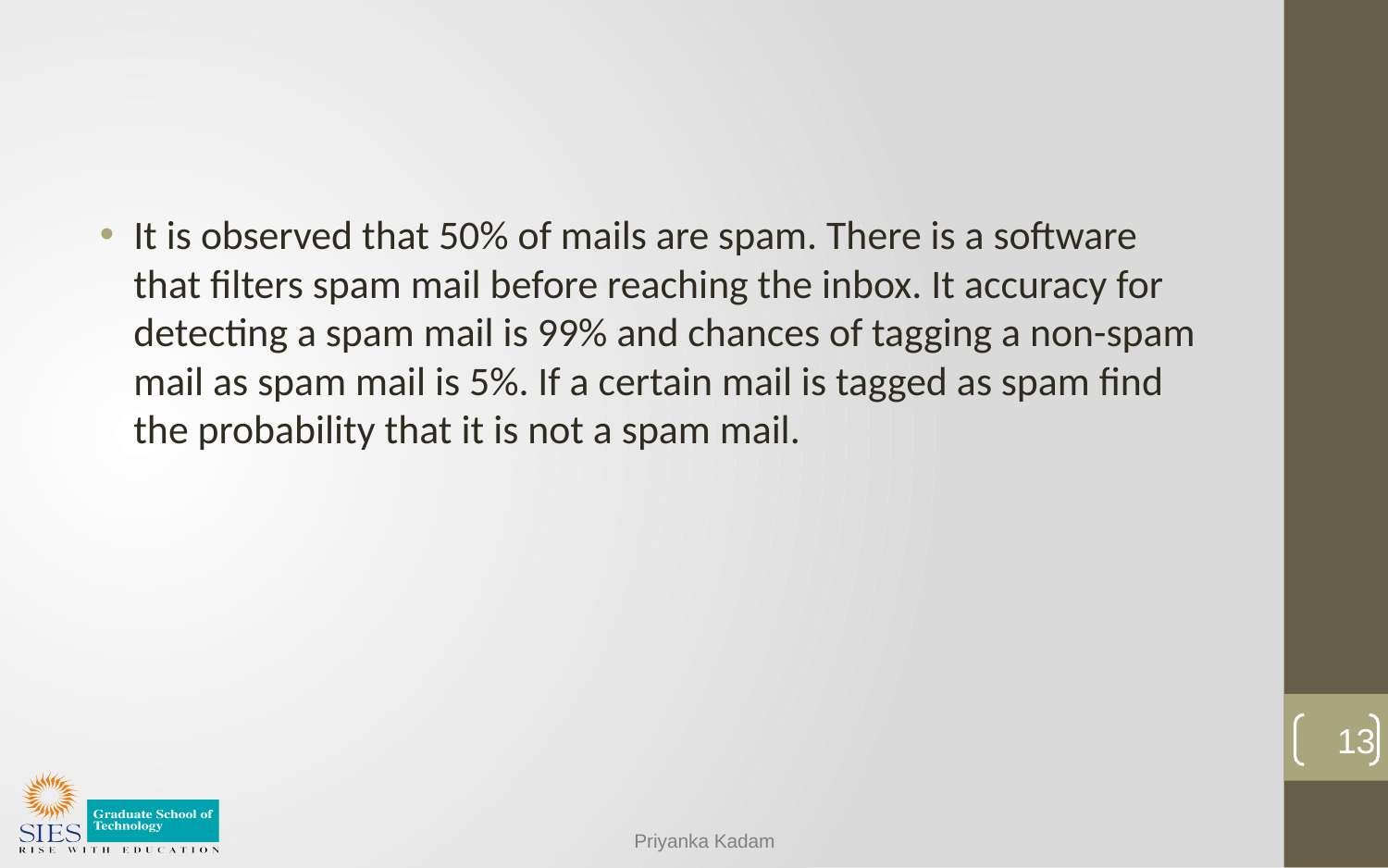

#
It is observed that 50% of mails are spam. There is a software that filters spam mail before reaching the inbox. It accuracy for detecting a spam mail is 99% and chances of tagging a non-spam mail as spam mail is 5%. If a certain mail is tagged as spam find the probability that it is not a spam mail.
13